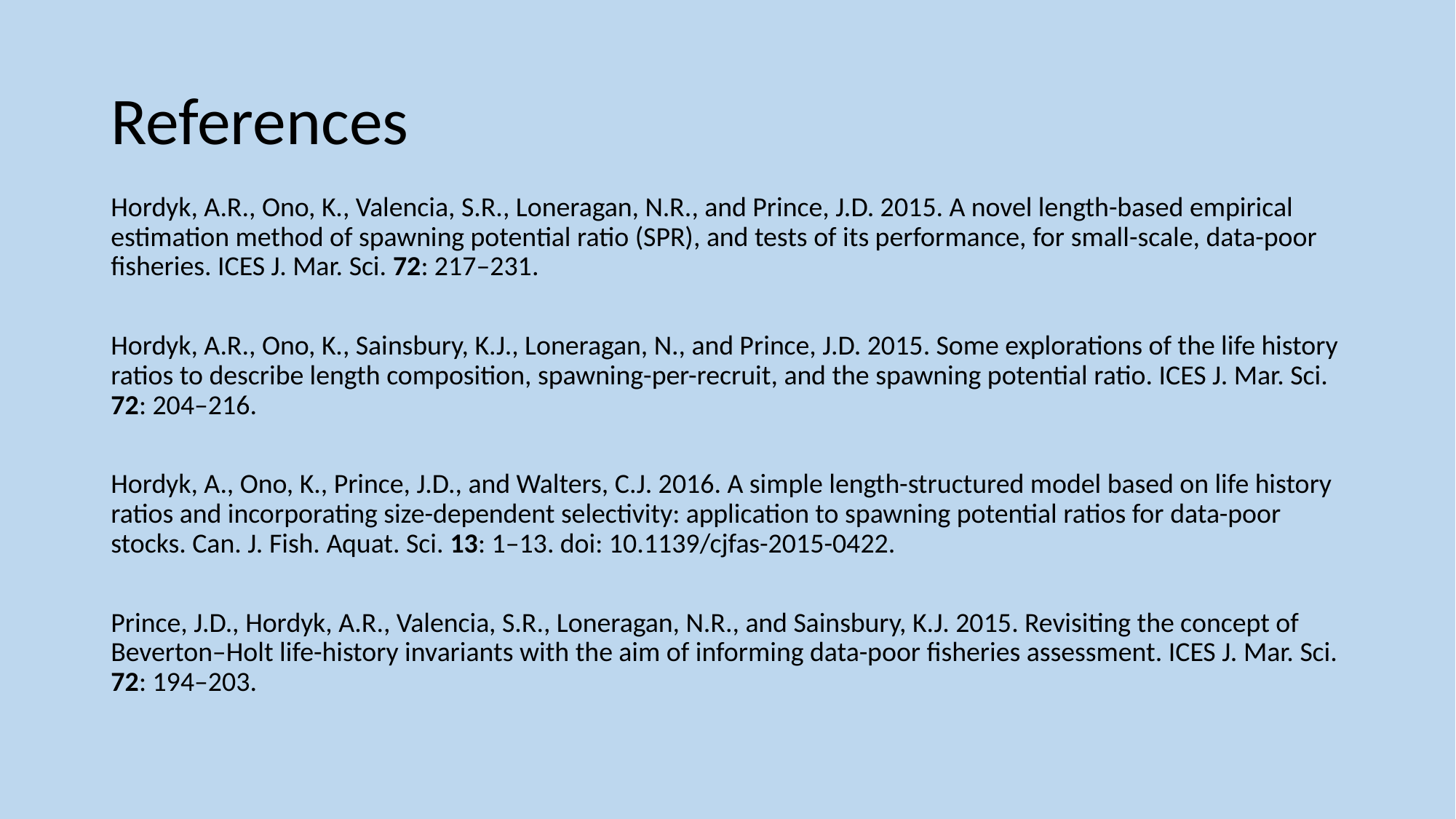

# References
Hordyk, A.R., Ono, K., Valencia, S.R., Loneragan, N.R., and Prince, J.D. 2015. A novel length-based empirical estimation method of spawning potential ratio (SPR), and tests of its performance, for small-scale, data-poor fisheries. ICES J. Mar. Sci. 72: 217–231.

Hordyk, A.R., Ono, K., Sainsbury, K.J., Loneragan, N., and Prince, J.D. 2015. Some explorations of the life history ratios to describe length composition, spawning-per-recruit, and the spawning potential ratio. ICES J. Mar. Sci. 72: 204–216.

Hordyk, A., Ono, K., Prince, J.D., and Walters, C.J. 2016. A simple length-structured model based on life history ratios and incorporating size-dependent selectivity: application to spawning potential ratios for data-poor stocks. Can. J. Fish. Aquat. Sci. 13: 1–13. doi: 10.1139/cjfas-2015-0422.

Prince, J.D., Hordyk, A.R., Valencia, S.R., Loneragan, N.R., and Sainsbury, K.J. 2015. Revisiting the concept of Beverton–Holt life-history invariants with the aim of informing data-poor fisheries assessment. ICES J. Mar. Sci. 72: 194–203.